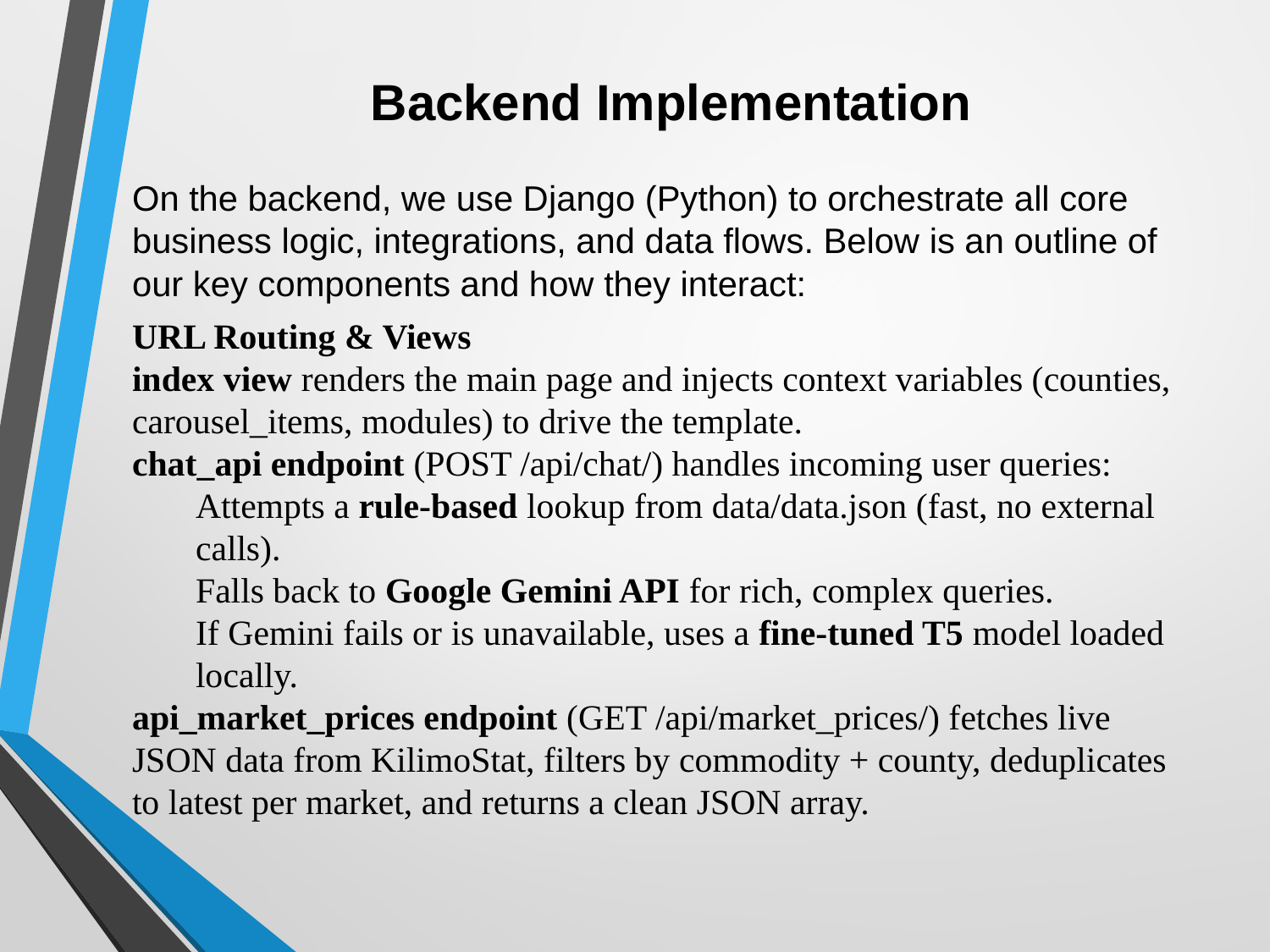

# Backend Implementation
On the backend, we use Django (Python) to orchestrate all core business logic, integrations, and data flows. Below is an outline of our key components and how they interact:
URL Routing & Views
index view renders the main page and injects context variables (counties, carousel_items, modules) to drive the template.
chat_api endpoint (POST /api/chat/) handles incoming user queries:
Attempts a rule-based lookup from data/data.json (fast, no external calls).
Falls back to Google Gemini API for rich, complex queries.
If Gemini fails or is unavailable, uses a fine-tuned T5 model loaded locally.
api_market_prices endpoint (GET /api/market_prices/) fetches live JSON data from KilimoStat, filters by commodity + county, deduplicates to latest per market, and returns a clean JSON array.